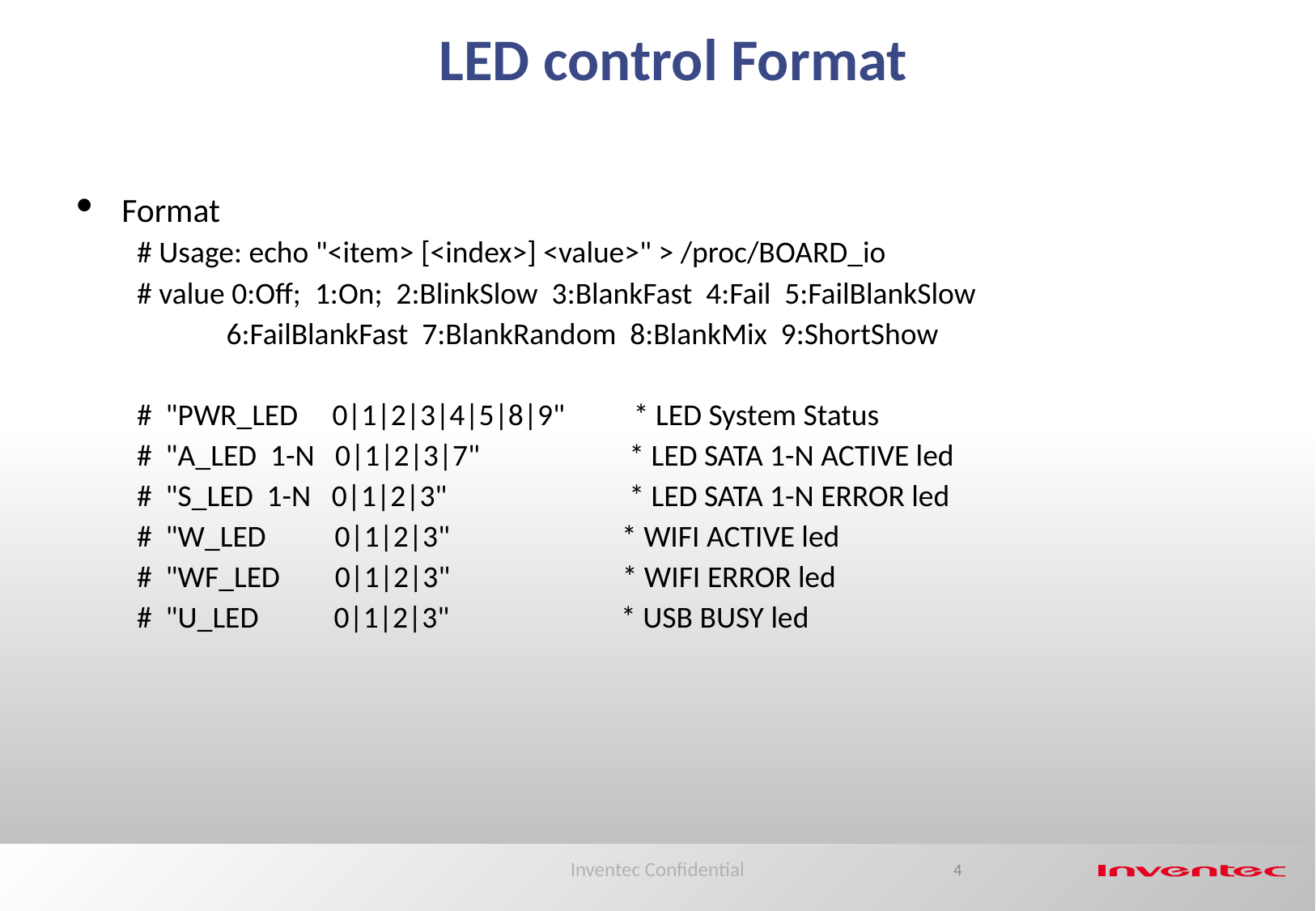

LED control Format

Format
# Usage: echo "<item> [<index>] <value>" > /proc/BOARD_io
# value 0:Off;  1:On;  2:BlinkSlow  3:BlankFast  4:Fail  5:FailBlankSlow
             6:FailBlankFast  7:BlankRandom  8:BlankMix  9:ShortShow

#  "PWR_LED     0|1|2|3|4|5|8|9"          * LED System Status
#  "A_LED  1-N   0|1|2|3|7"         	 * LED SATA 1-N ACTIVE led
#  "S_LED  1-N   0|1|2|3"        	 * LED SATA 1-N ERROR led
#  "W_LED          0|1|2|3"                         * WIFI ACTIVE led
#  "WF_LED        0|1|2|3"              	* WIFI ERROR led
#  "U_LED           0|1|2|3"                         * USB BUSY led
Inventec Confidential
4